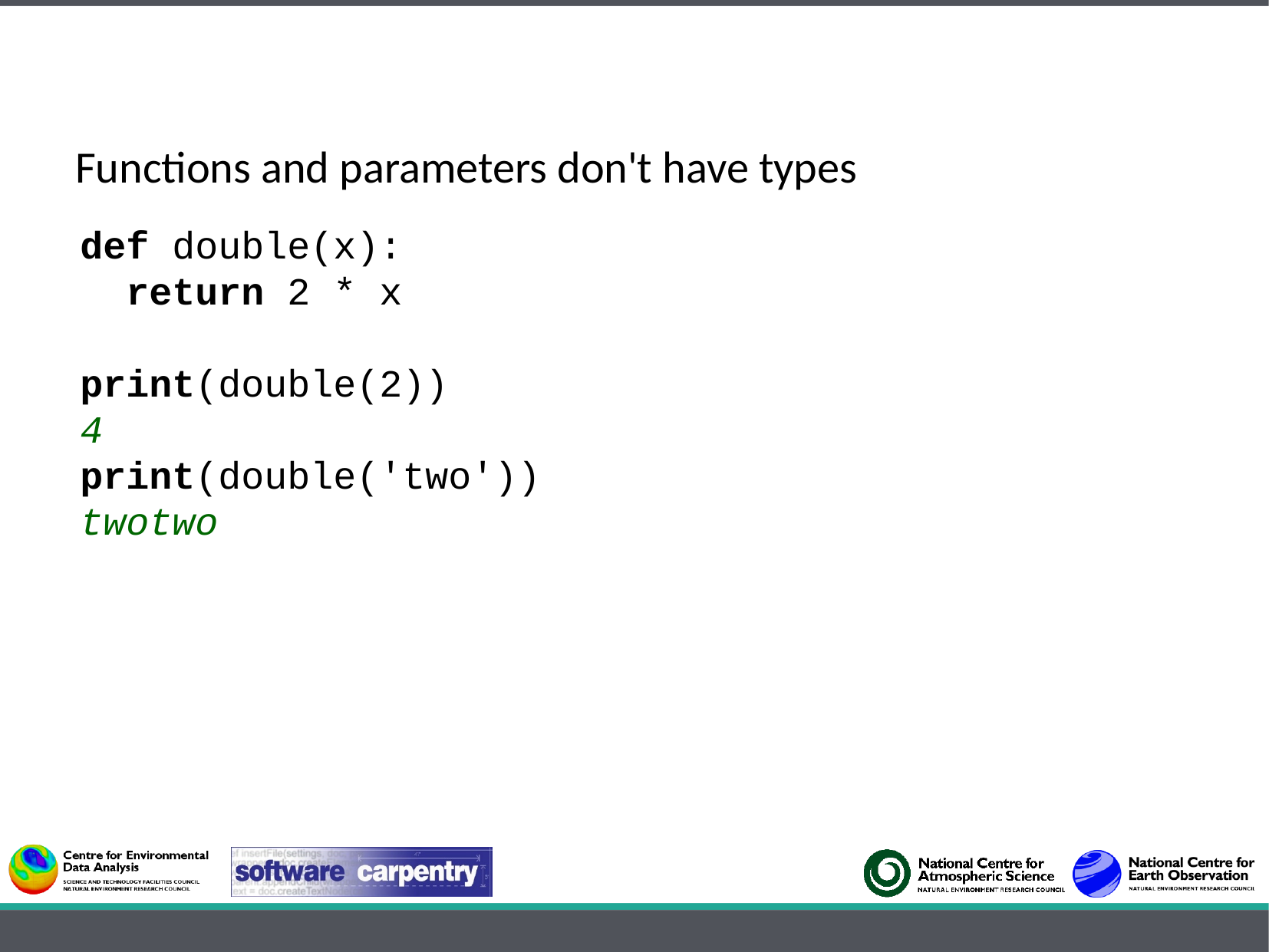

Functions and parameters don't have types
def double(x):
  return 2 * x

print(double(2))
4
print(double('two'))
twotwo